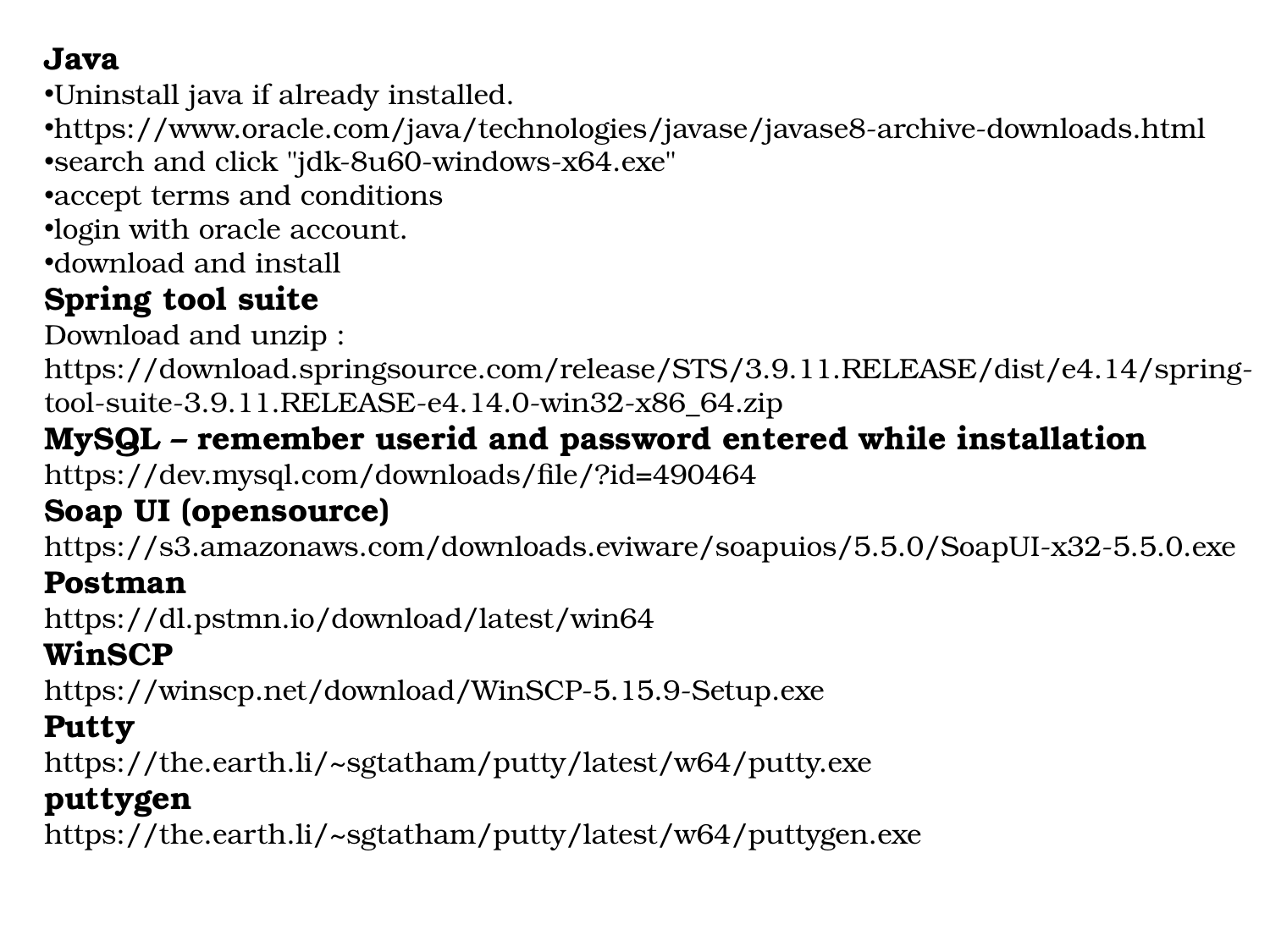

Java
Uninstall java if already installed.
https://www.oracle.com/java/technologies/javase/javase8-archive-downloads.html
search and click "jdk-8u60-windows-x64.exe"
accept terms and conditions
login with oracle account.
download and install
Spring tool suite
Download and unzip : https://download.springsource.com/release/STS/3.9.11.RELEASE/dist/e4.14/spring-tool-suite-3.9.11.RELEASE-e4.14.0-win32-x86_64.zip
MySQL – remember userid and password entered while installation
https://dev.mysql.com/downloads/file/?id=490464
Soap UI (opensource)
https://s3.amazonaws.com/downloads.eviware/soapuios/5.5.0/SoapUI-x32-5.5.0.exe
Postman
https://dl.pstmn.io/download/latest/win64
WinSCP
https://winscp.net/download/WinSCP-5.15.9-Setup.exe
Putty
https://the.earth.li/~sgtatham/putty/latest/w64/putty.exe
puttygen
https://the.earth.li/~sgtatham/putty/latest/w64/puttygen.exe